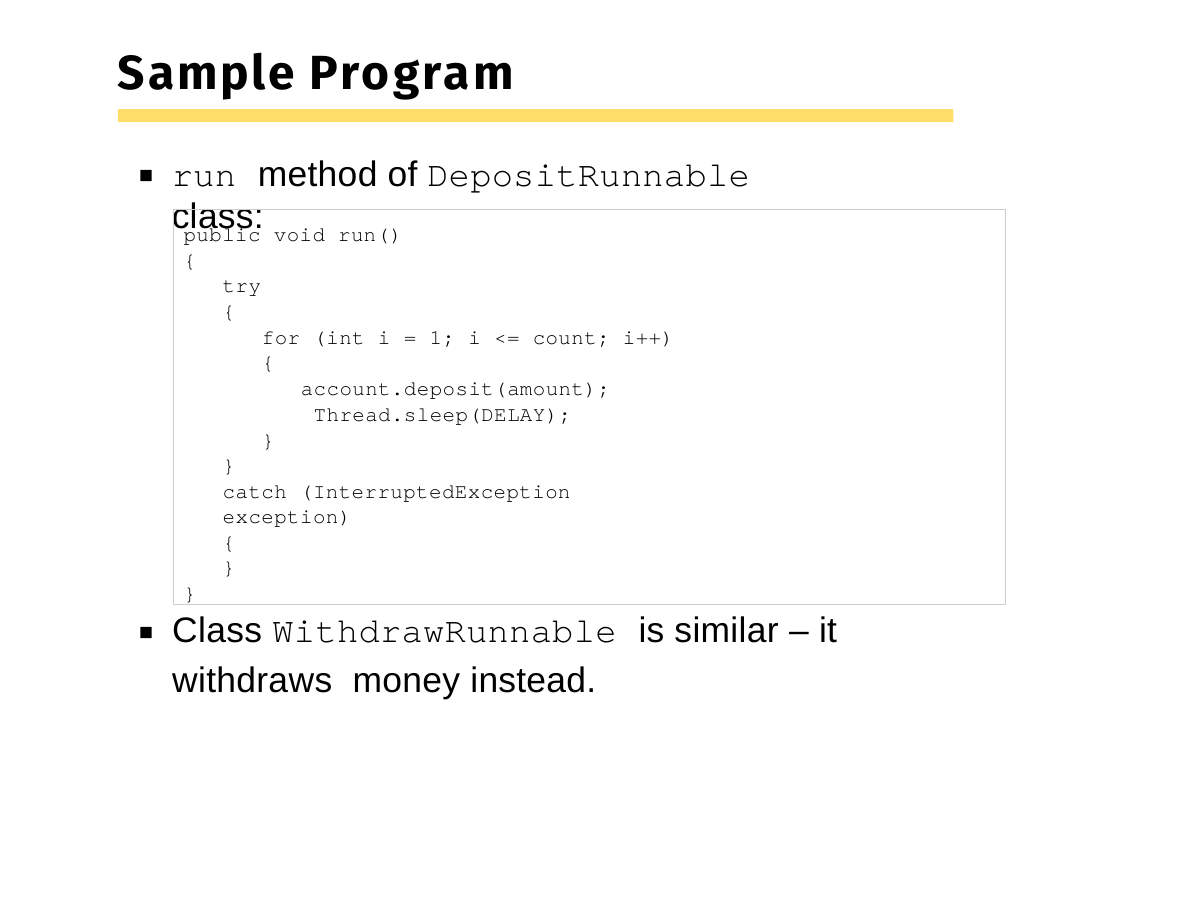

# Sample Program
run method of DepositRunnable class:

public void run()
{
try
{
for (int i = 1; i <= count; i++)
{
account.deposit(amount);  Thread.sleep(DELAY);
}
}
catch (InterruptedException exception)
{
}
}
Class WithdrawRunnable is similar – it withdraws  money instead.